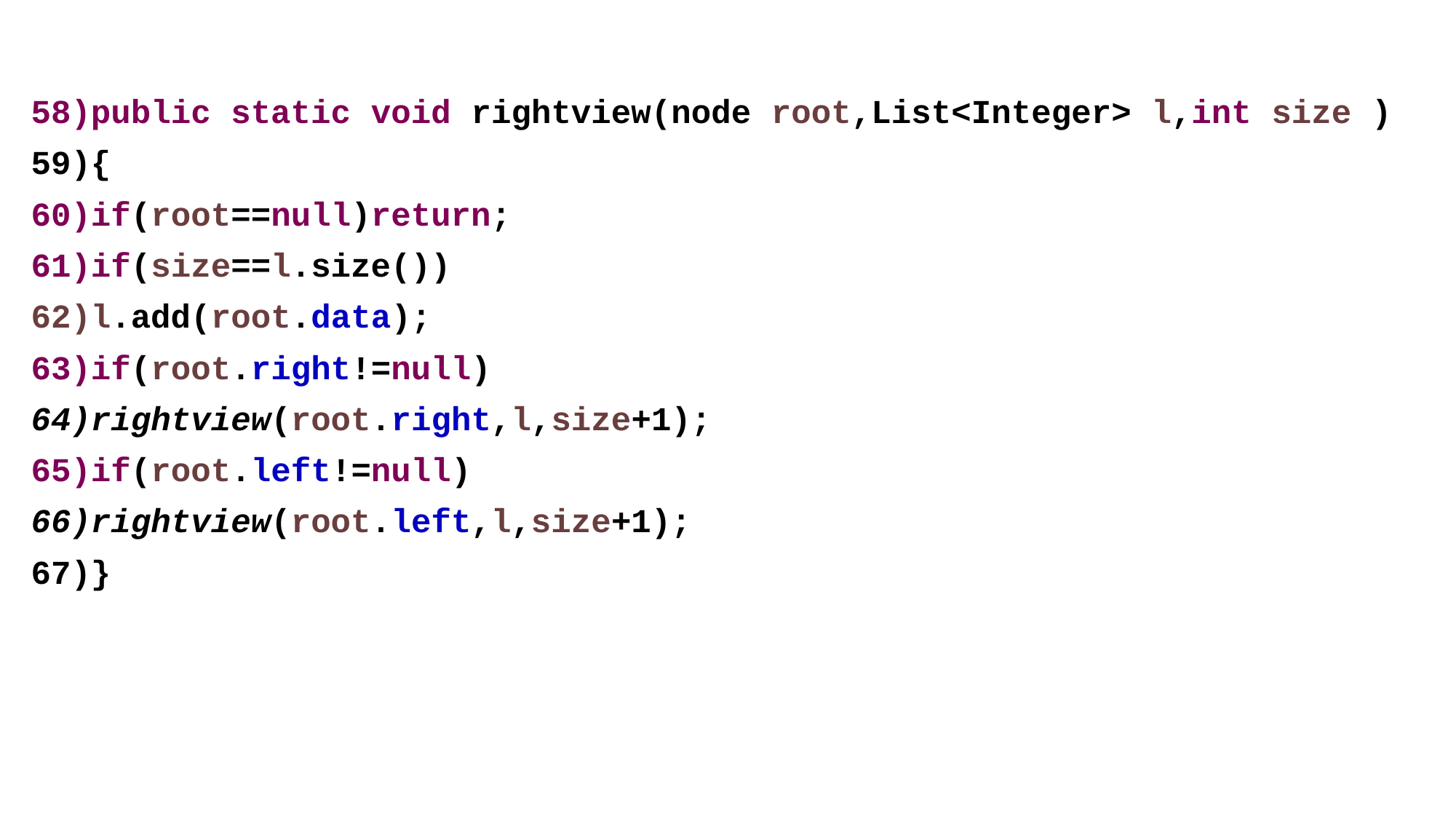

public static void rightview(node root,List<Integer> l,int size )
{
if(root==null)return;
if(size==l.size())
l.add(root.data);
if(root.right!=null)
rightview(root.right,l,size+1);
if(root.left!=null)
rightview(root.left,l,size+1);
}